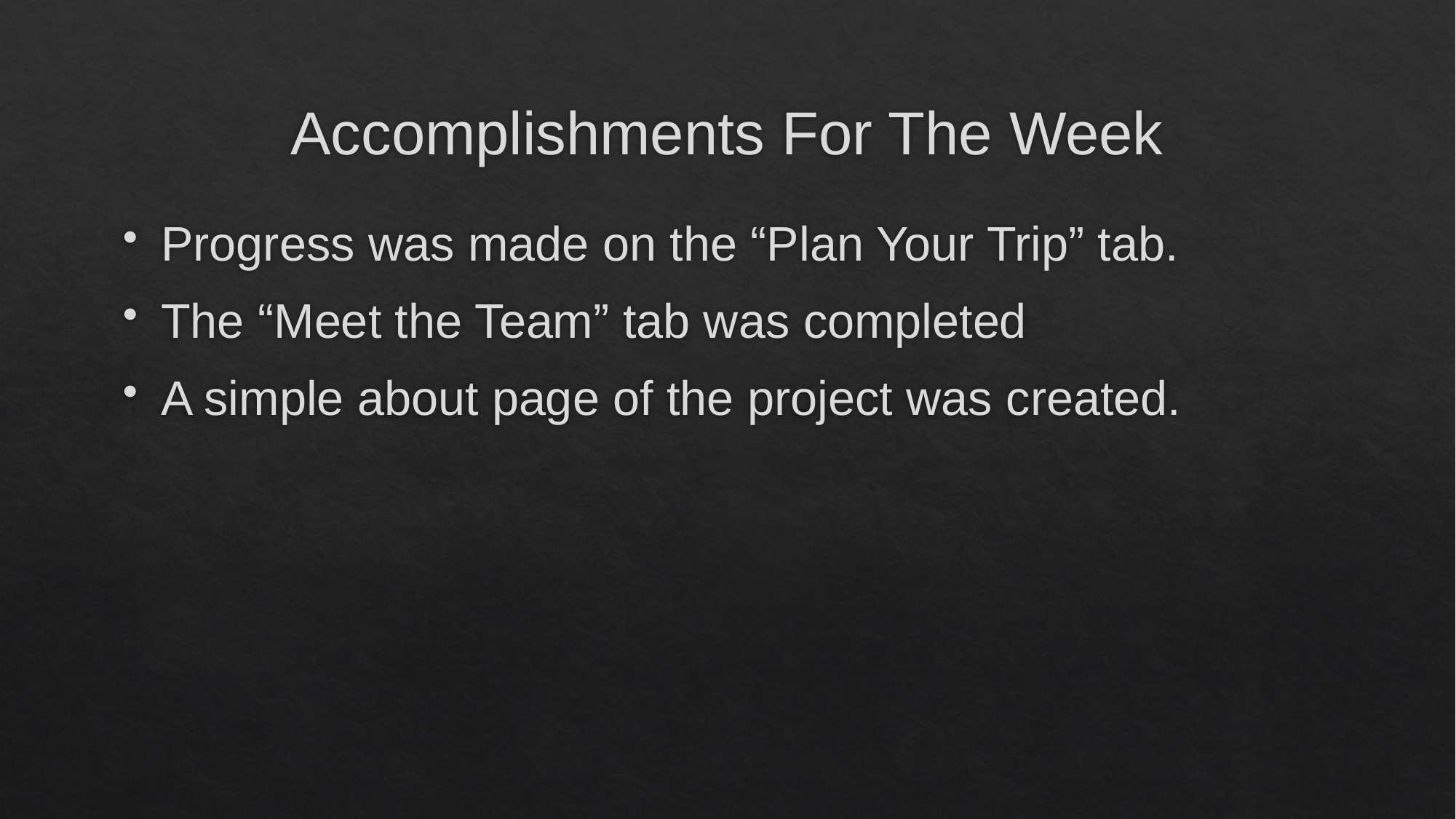

# Accomplishments For The Week
Progress was made on the “Plan Your Trip” tab.
The “Meet the Team” tab was completed
A simple about page of the project was created.